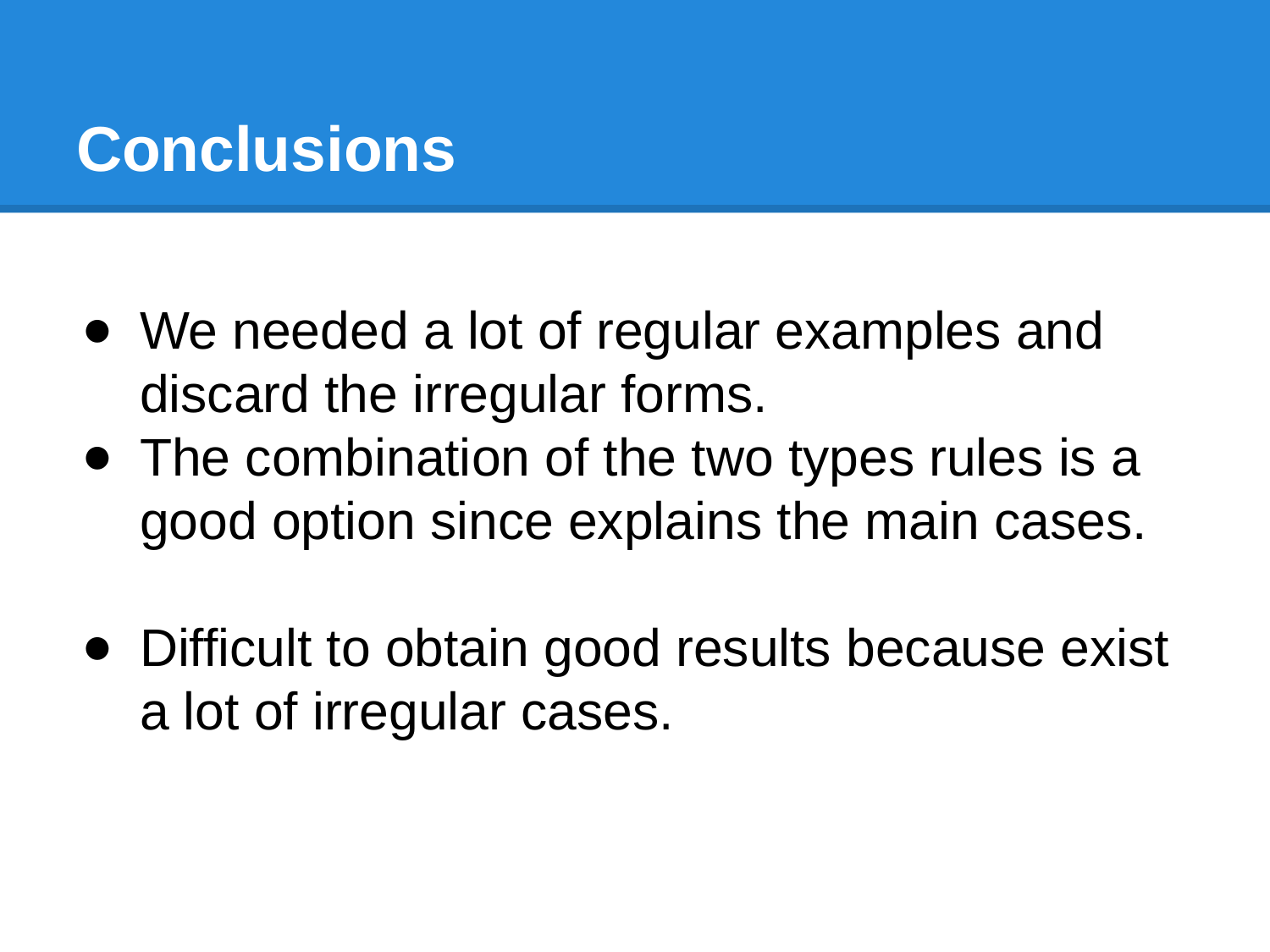

# Conclusions
We needed a lot of regular examples and discard the irregular forms.
The combination of the two types rules is a good option since explains the main cases.

Difficult to obtain good results because exist a lot of irregular cases.